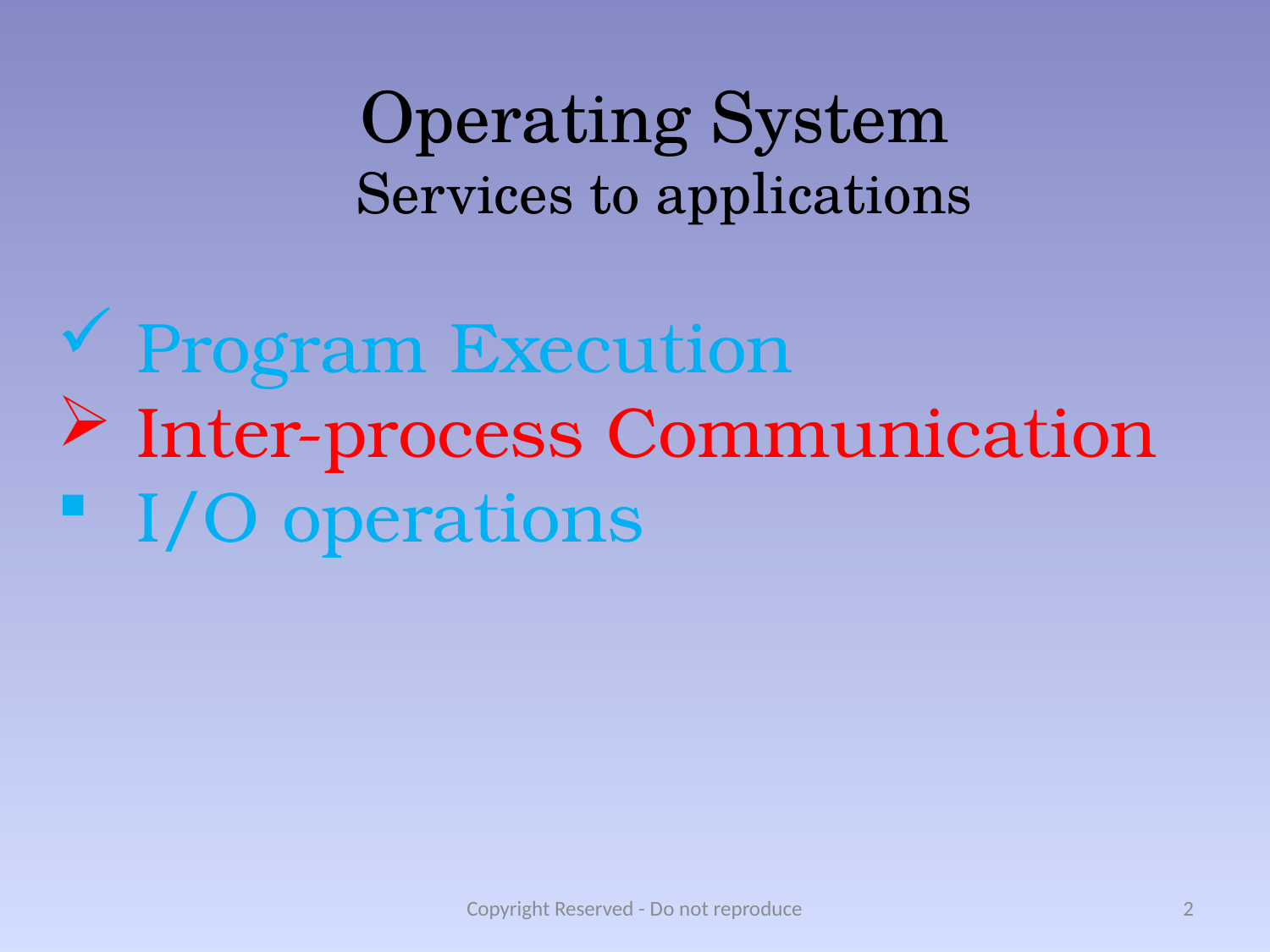

Operating System
Services to applications
Program Execution
Inter-process Communication
I/O operations
Copyright Reserved - Do not reproduce
2